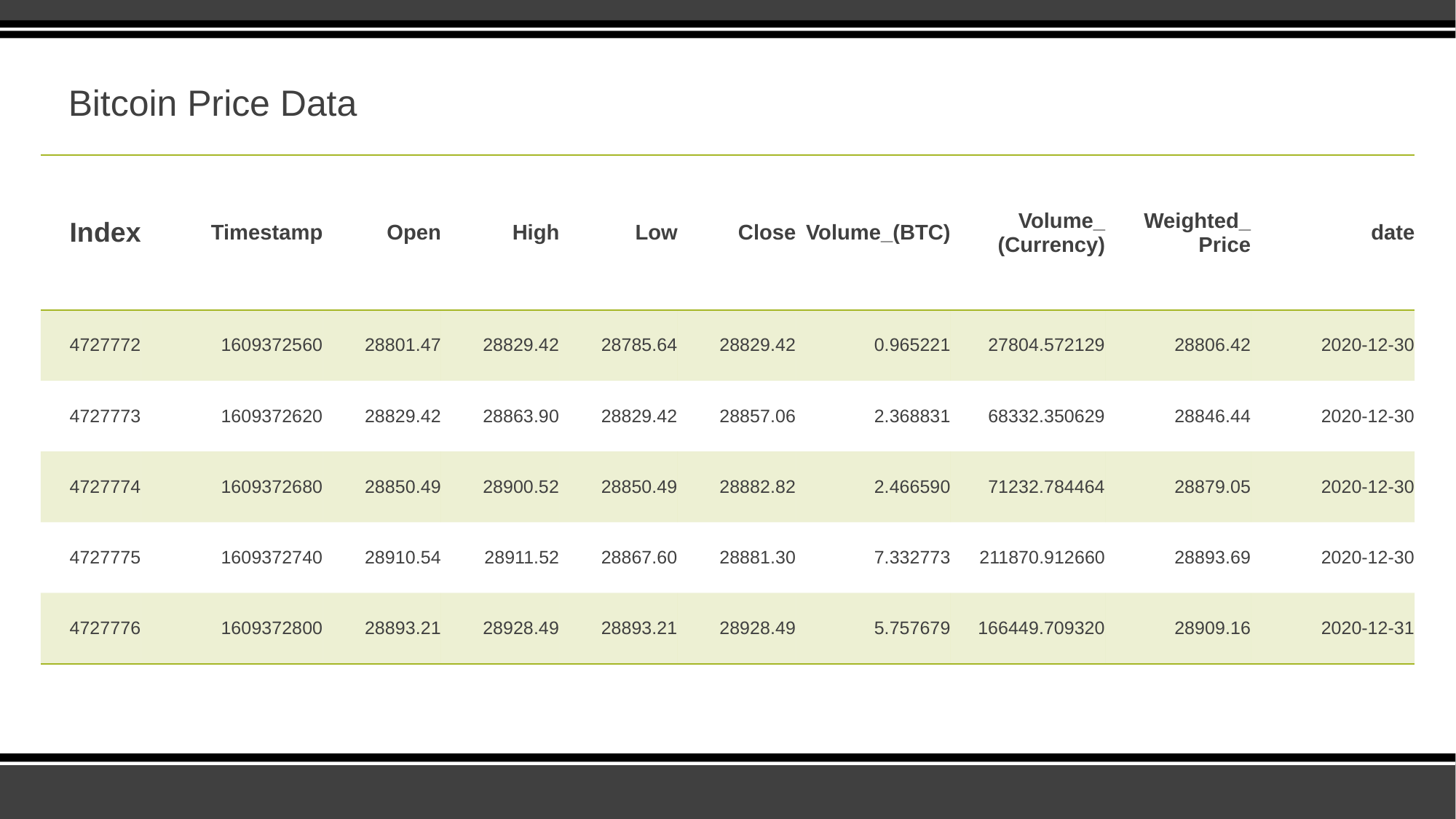

Bitcoin Price Data
| Index | Timestamp | Open | High | Low | Close | Volume\_(BTC) | Volume\_ (Currency) | Weighted\_ Price | date |
| --- | --- | --- | --- | --- | --- | --- | --- | --- | --- |
| 4727772 | 1609372560 | 28801.47 | 28829.42 | 28785.64 | 28829.42 | 0.965221 | 27804.572129 | 28806.42 | 2020-12-30 |
| 4727773 | 1609372620 | 28829.42 | 28863.90 | 28829.42 | 28857.06 | 2.368831 | 68332.350629 | 28846.44 | 2020-12-30 |
| 4727774 | 1609372680 | 28850.49 | 28900.52 | 28850.49 | 28882.82 | 2.466590 | 71232.784464 | 28879.05 | 2020-12-30 |
| 4727775 | 1609372740 | 28910.54 | 28911.52 | 28867.60 | 28881.30 | 7.332773 | 211870.912660 | 28893.69 | 2020-12-30 |
| 4727776 | 1609372800 | 28893.21 | 28928.49 | 28893.21 | 28928.49 | 5.757679 | 166449.709320 | 28909.16 | 2020-12-31 |